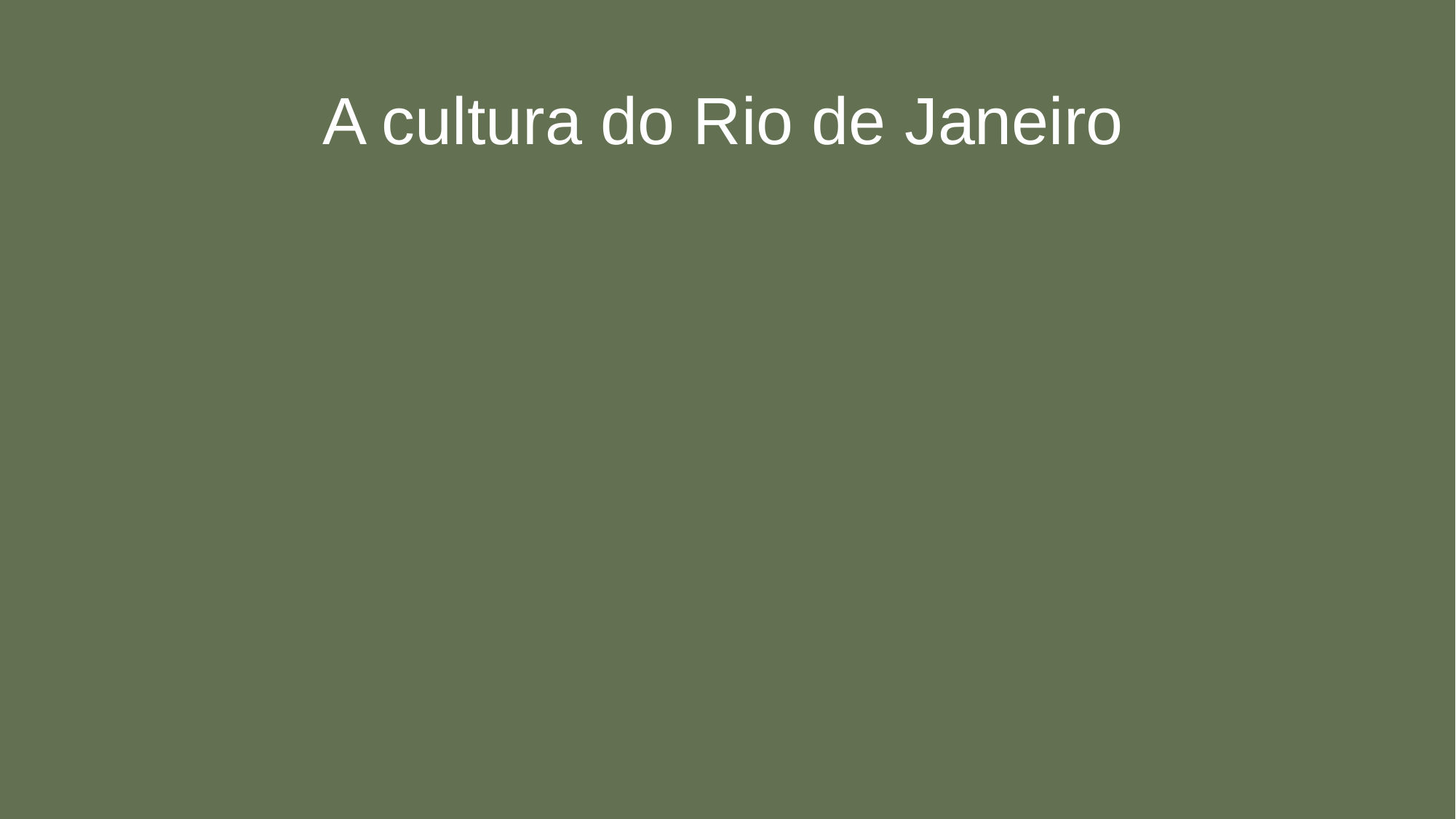

# A cultura do Rio de Janeiro